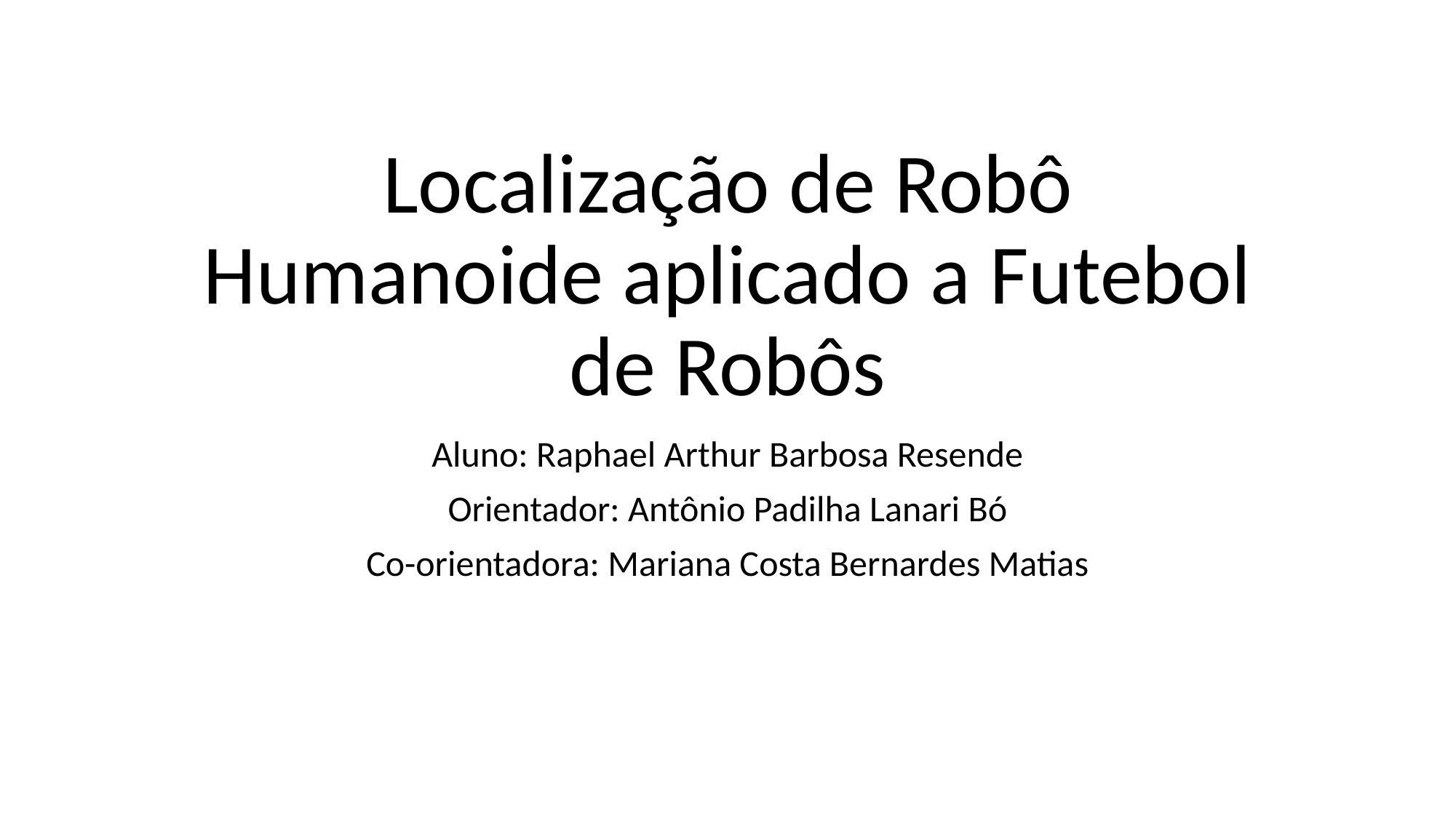

# Localização de Robô Humanoide aplicado a Futebol de Robôs
Aluno: Raphael Arthur Barbosa Resende
Orientador: Antônio Padilha Lanari Bó
Co-orientadora: Mariana Costa Bernardes Matias